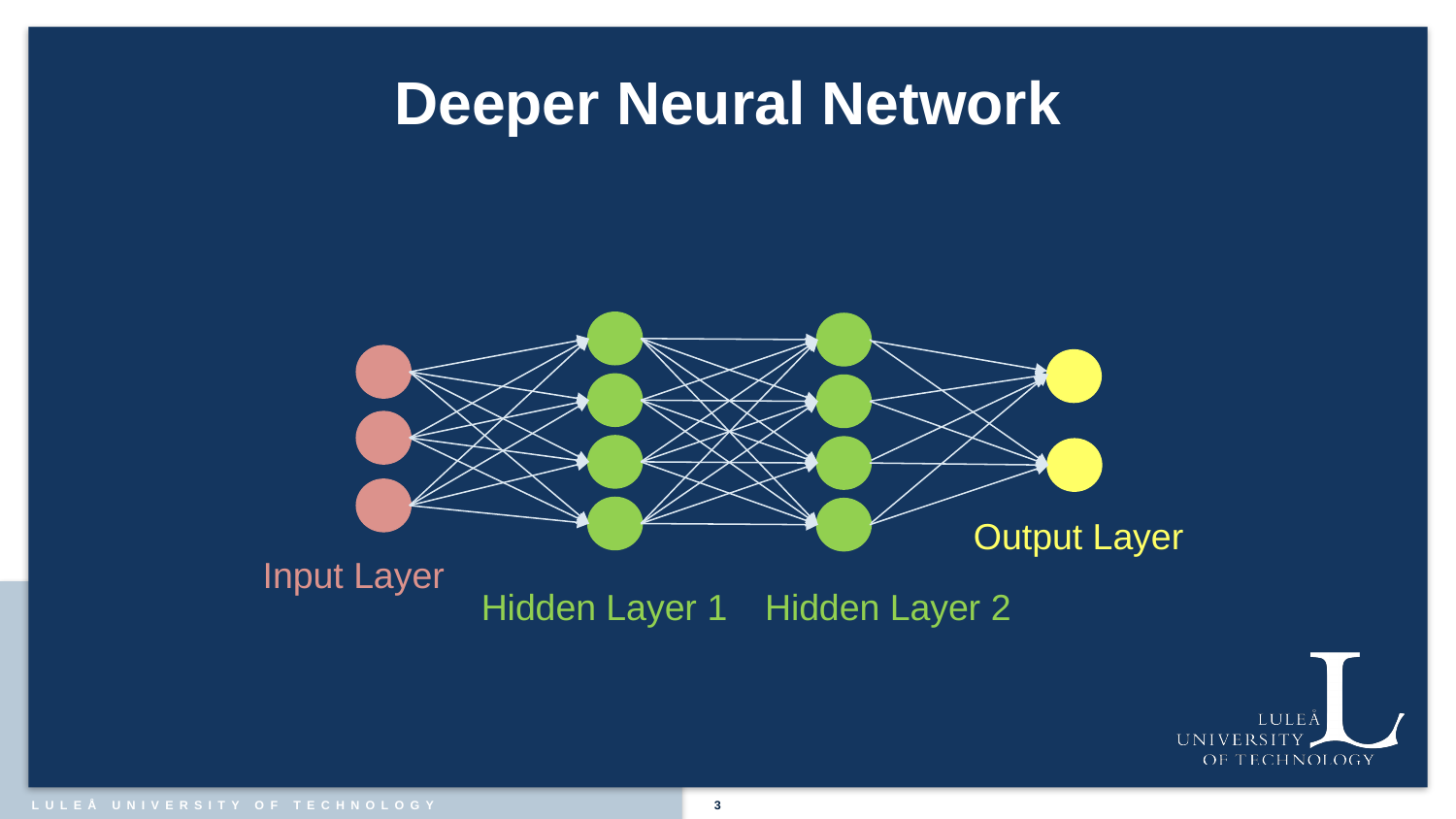

# Deeper Neural Network

Output Layer
Input Layer
Hidden Layer 2
Hidden Layer 1